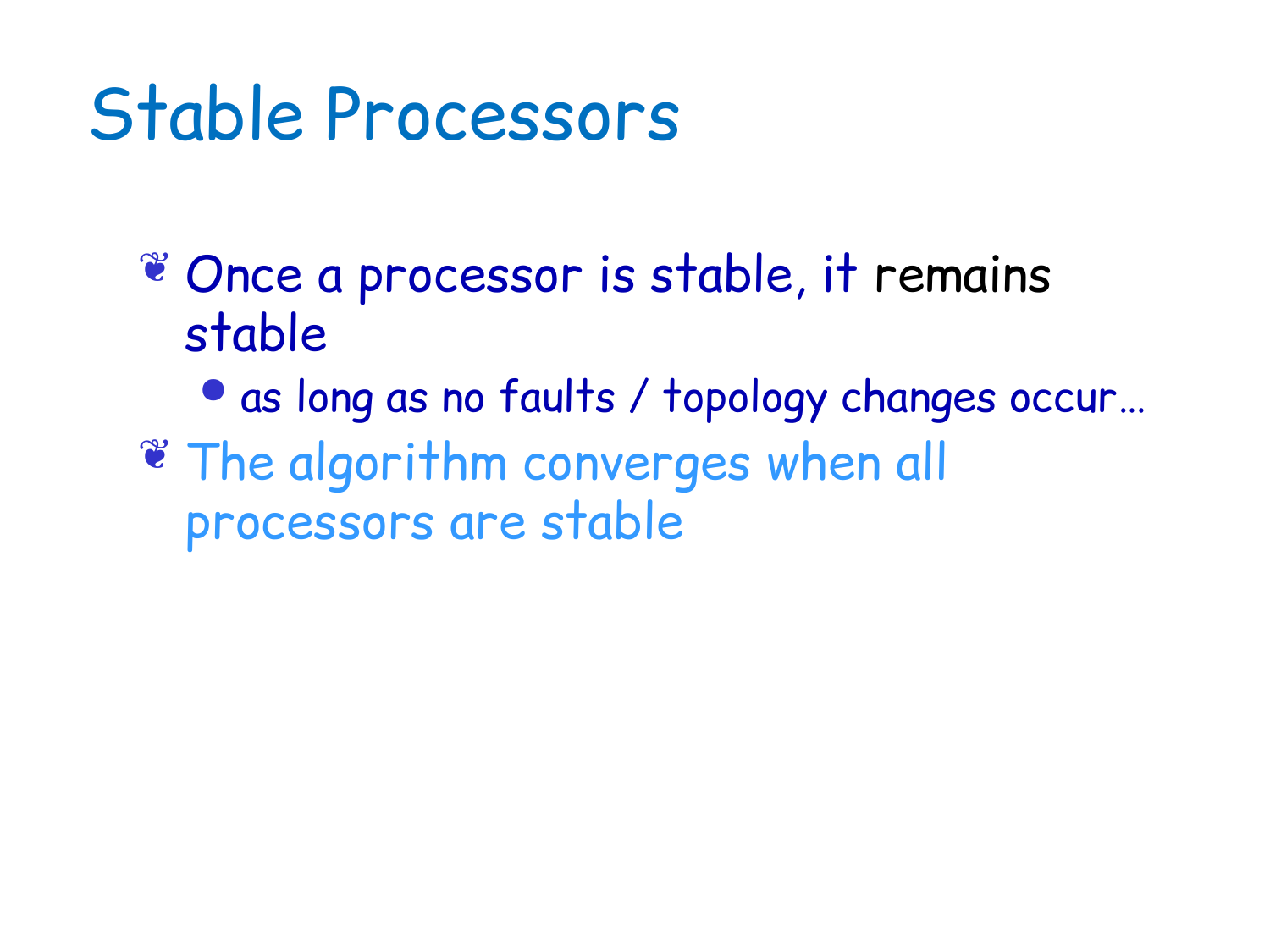

# Stable Processors
Once a processor is stable, it remains stable
as long as no faults / topology changes occur…
The algorithm converges when all processors are stable